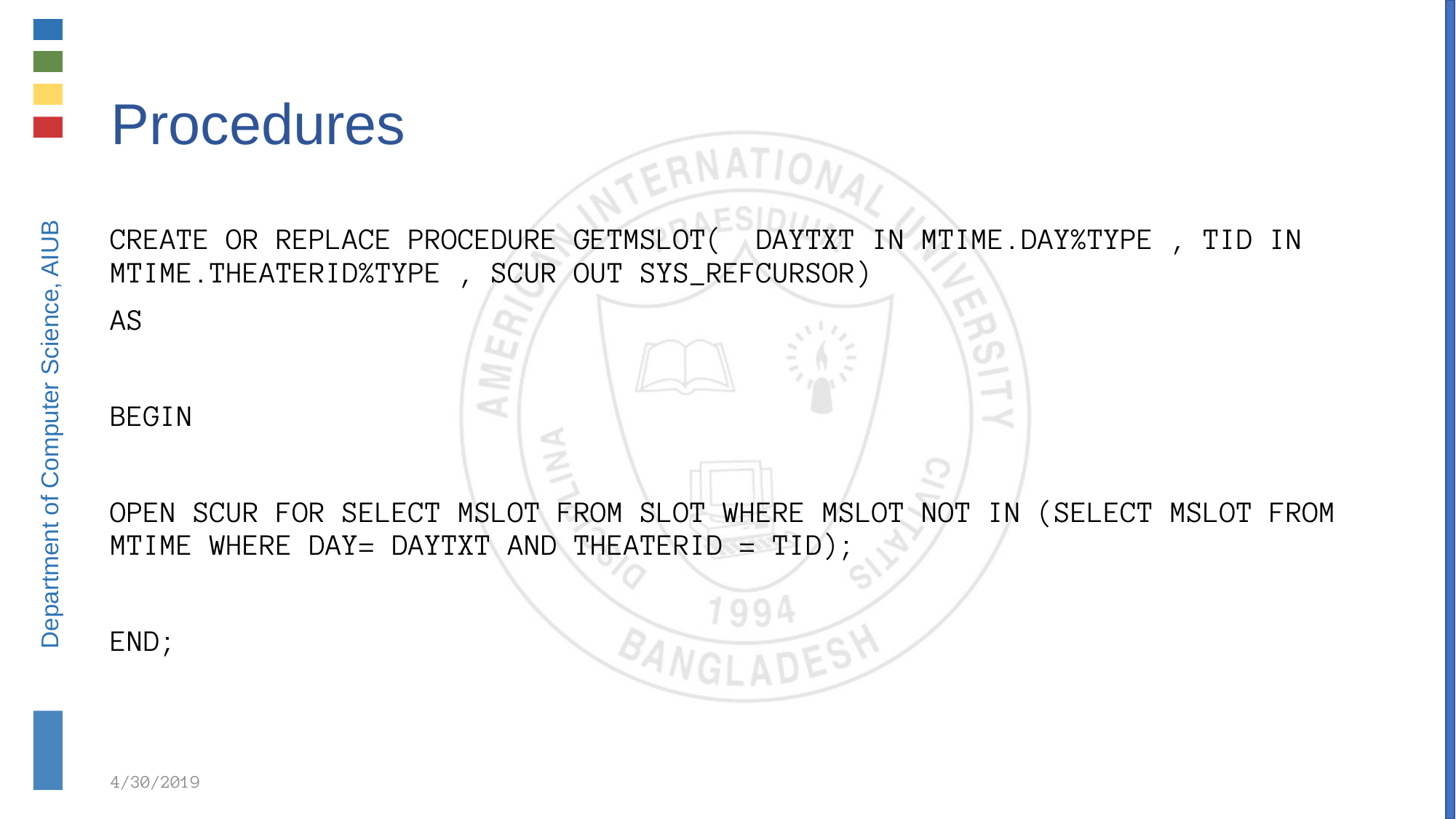

# Procedures
CREATE OR REPLACE PROCEDURE GETMSLOT(  DAYTXT IN MTIME.DAY%TYPE , TID IN MTIME.THEATERID%TYPE , SCUR OUT SYS_REFCURSOR)
AS

BEGIN

OPEN SCUR FOR SELECT MSLOT FROM SLOT WHERE MSLOT NOT IN (SELECT MSLOT FROM MTIME WHERE DAY= DAYTXT AND THEATERID = TID);

END;
4/30/2019